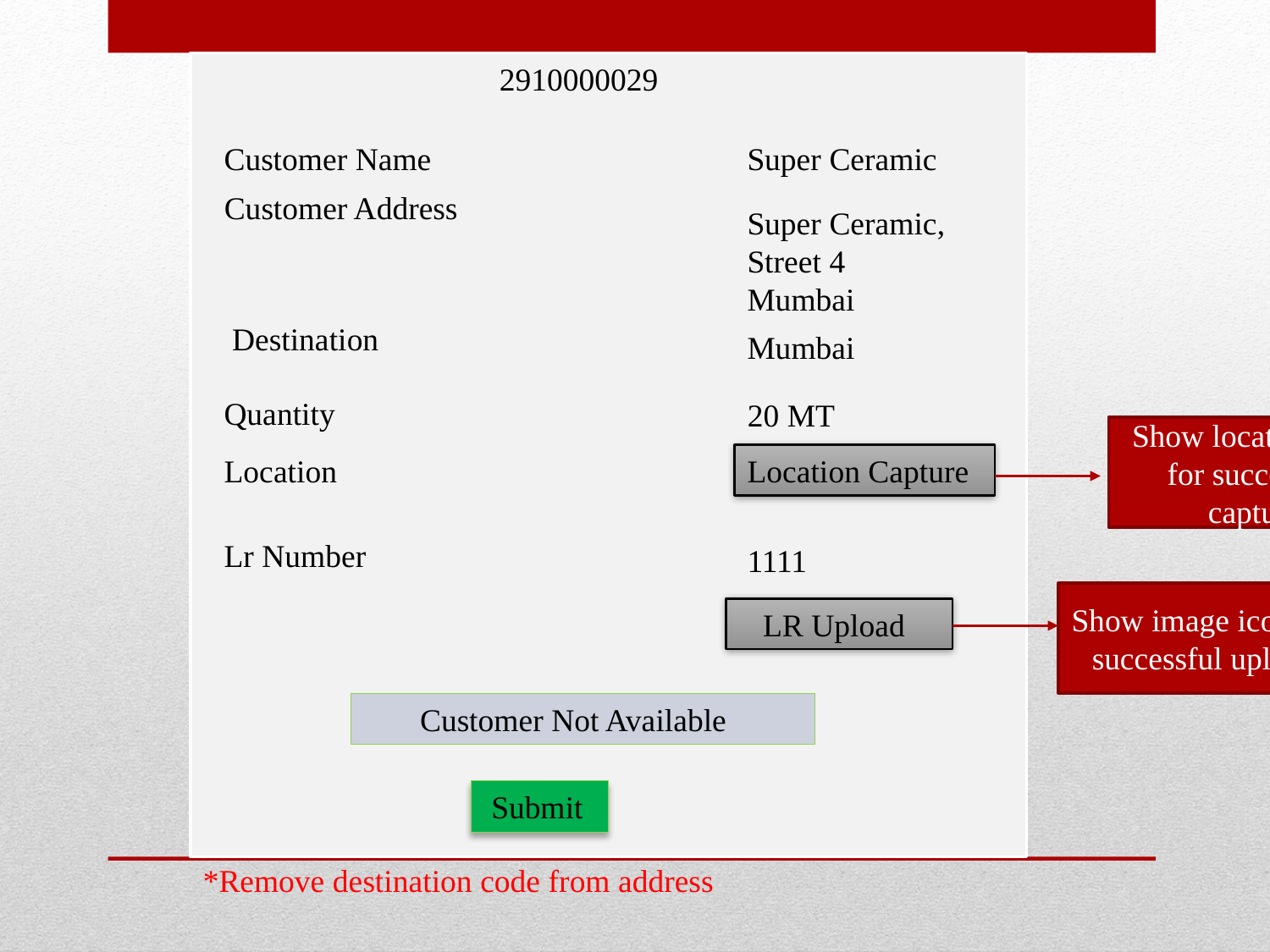

2910000029
Customer Name
Super Ceramic
Customer Address
Super Ceramic,
Street 4
Mumbai
 Destination
Mumbai
Quantity
20 MT
Show location icon for successful capture
Location
Location Capture
Lr Number
1111
Show image icon for successful upload
   LR Upload
       Customer Not Available
 Submit
*Remove destination code from address